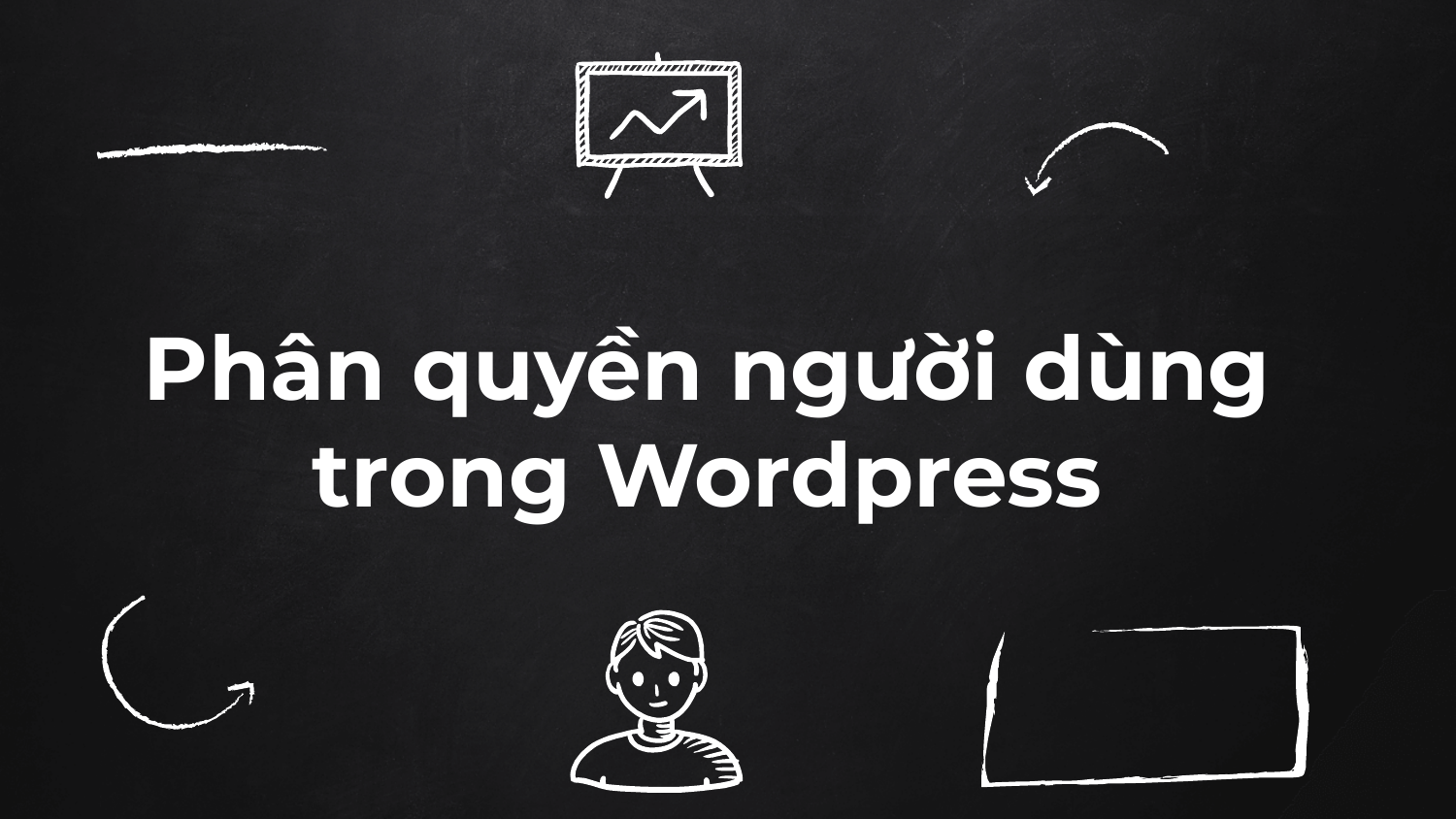

# Phân quyền người dùng trong Wordpress